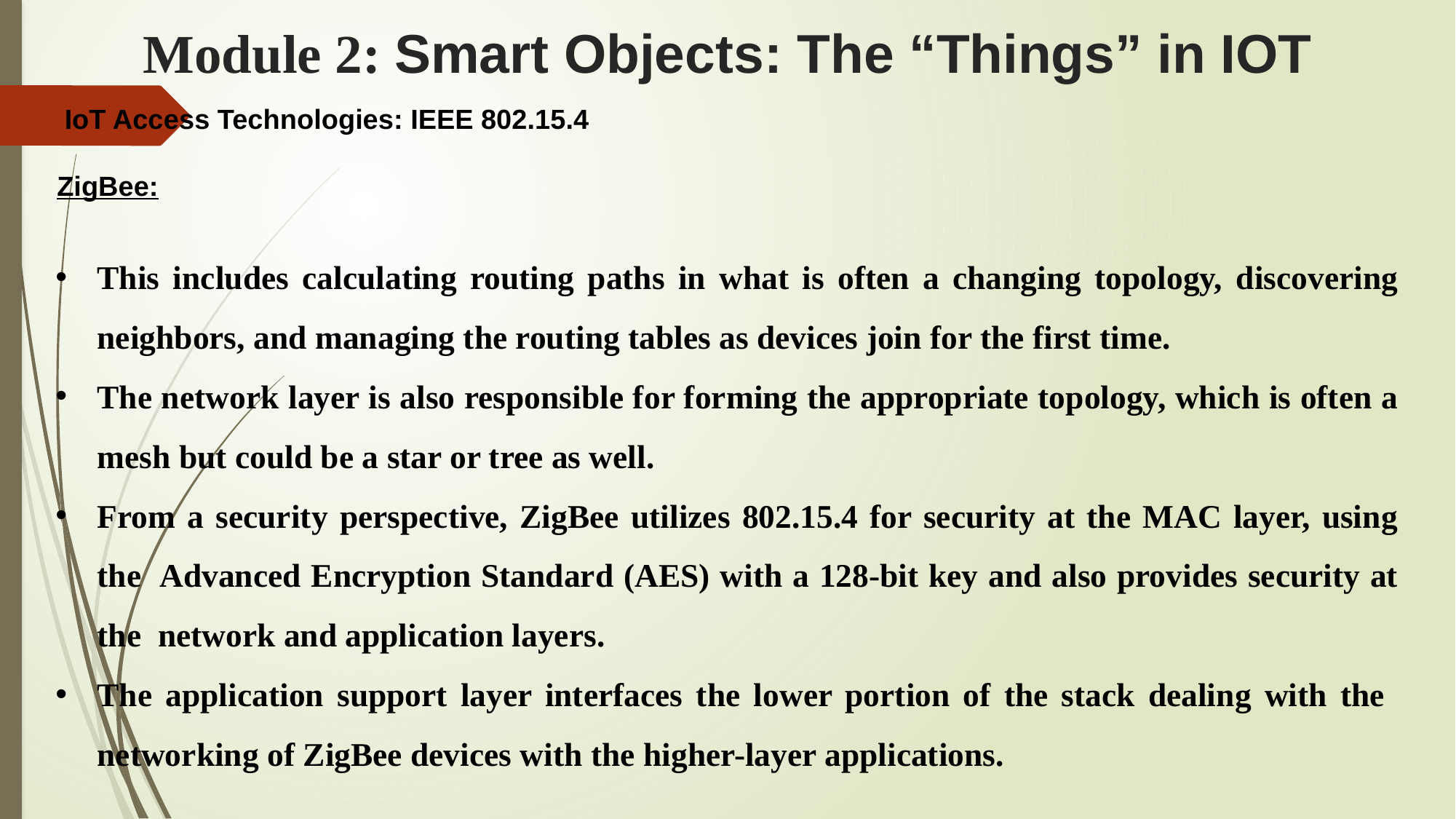

# Module 2: Smart Objects: The “Things” in IOT
 IoT Access Technologies: IEEE 802.15.4

ZigBee:

This includes calculating routing paths in what is often a changing topology, discovering neighbors, and managing the routing tables as devices join for the first time.
The network layer is also responsible for forming the appropriate topology, which is often a mesh but could be a star or tree as well.
From a security perspective, ZigBee utilizes 802.15.4 for security at the MAC layer, using the  Advanced Encryption Standard (AES) with a 128-bit key and also provides security at the  network and application layers.
The application support layer interfaces the lower portion of the stack dealing with the  networking of ZigBee devices with the higher-layer applications.